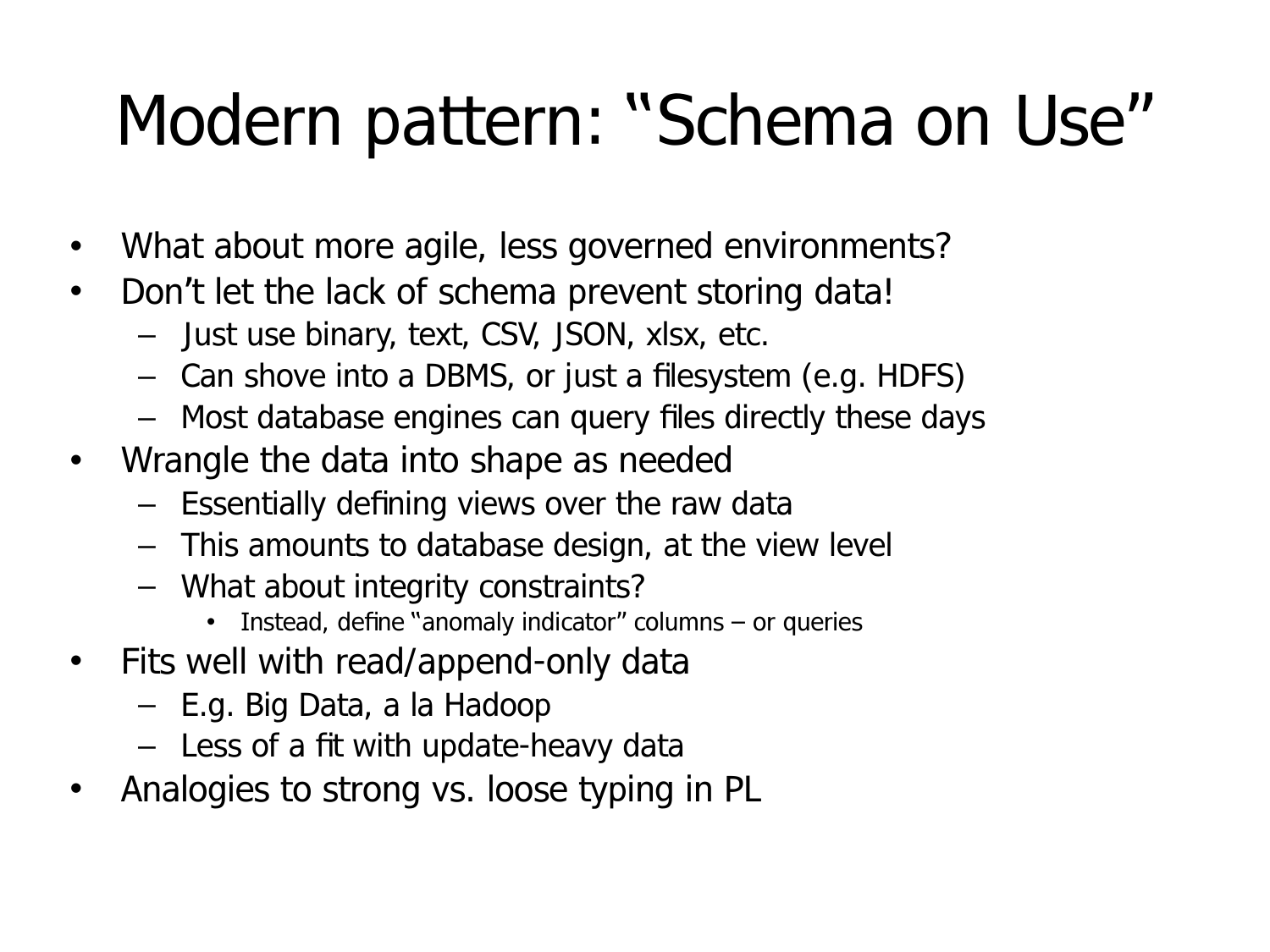

# Modern pattern: “Schema on Use”
What about more agile, less governed environments?
Don’t let the lack of schema prevent storing data!
Just use binary, text, CSV, JSON, xlsx, etc.
Can shove into a DBMS, or just a filesystem (e.g. HDFS)
Most database engines can query files directly these days
Wrangle the data into shape as needed
Essentially defining views over the raw data
This amounts to database design, at the view level
What about integrity constraints?
Instead, define “anomaly indicator” columns – or queries
Fits well with read/append-only data
E.g. Big Data, a la Hadoop
Less of a fit with update-heavy data
Analogies to strong vs. loose typing in PL